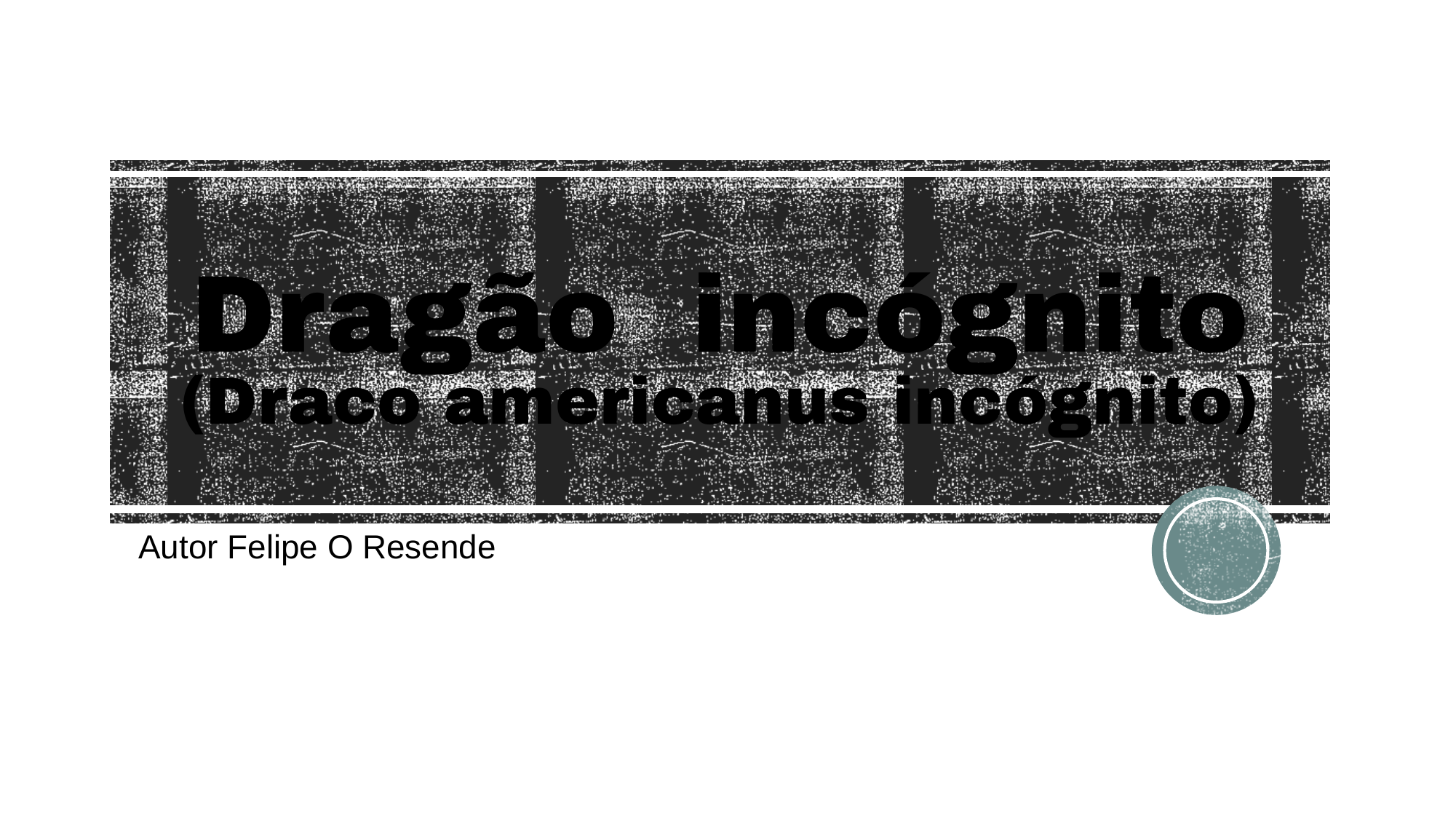

# Dragão  incógnito (Draco americanus incógnito)
Autor Felipe O Resende